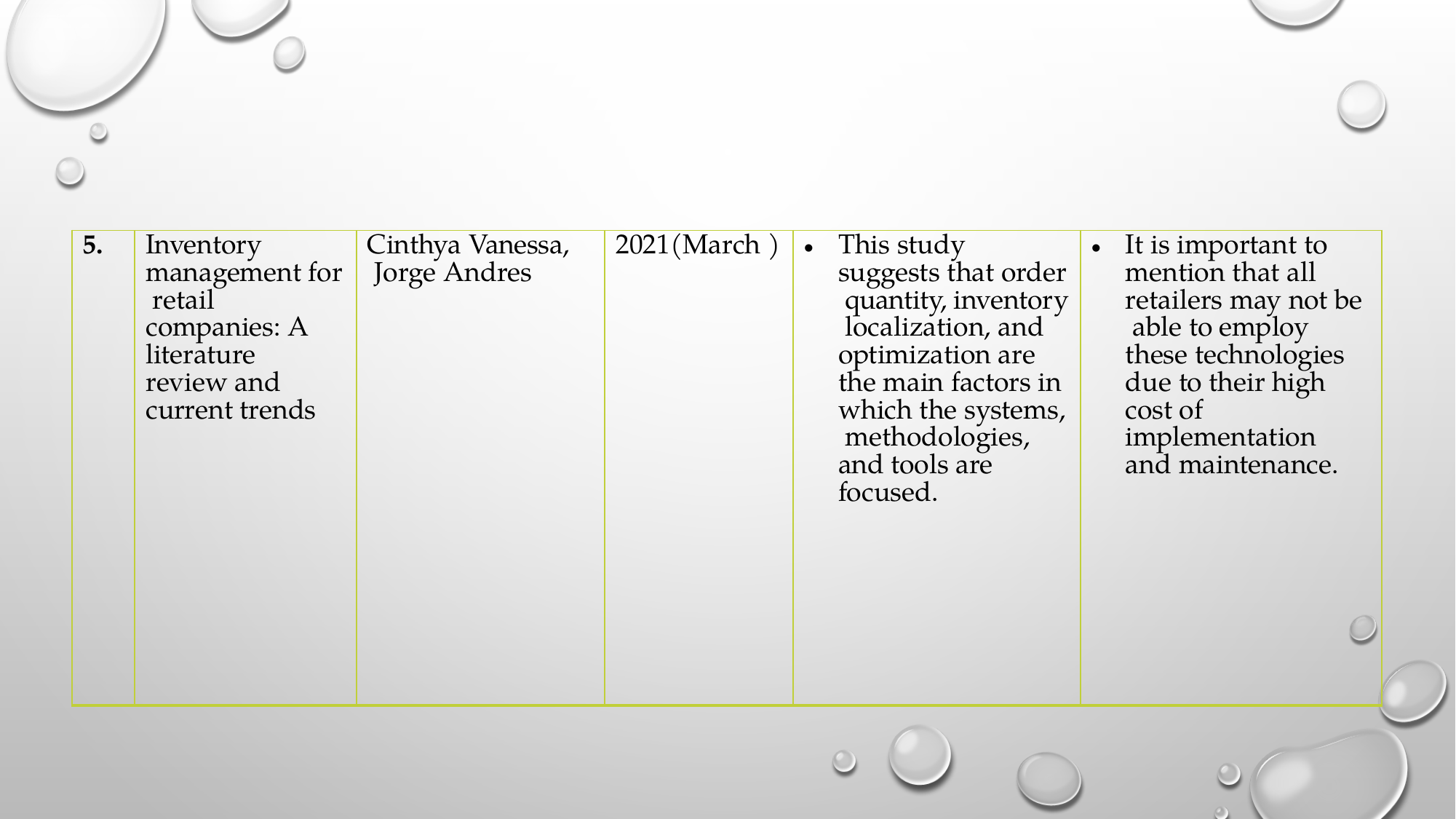

| 5. | Inventory management for retail companies: A literature review and current trends | Cinthya Vanessa, Jorge Andres | 2021(March ) | This study suggests that order quantity, inventory localization, and optimization are the main factors in which the systems, methodologies, and tools are focused. | It is important to mention that all retailers may not be able to employ these technologies due to their high cost of implementation and maintenance. |
| --- | --- | --- | --- | --- | --- |